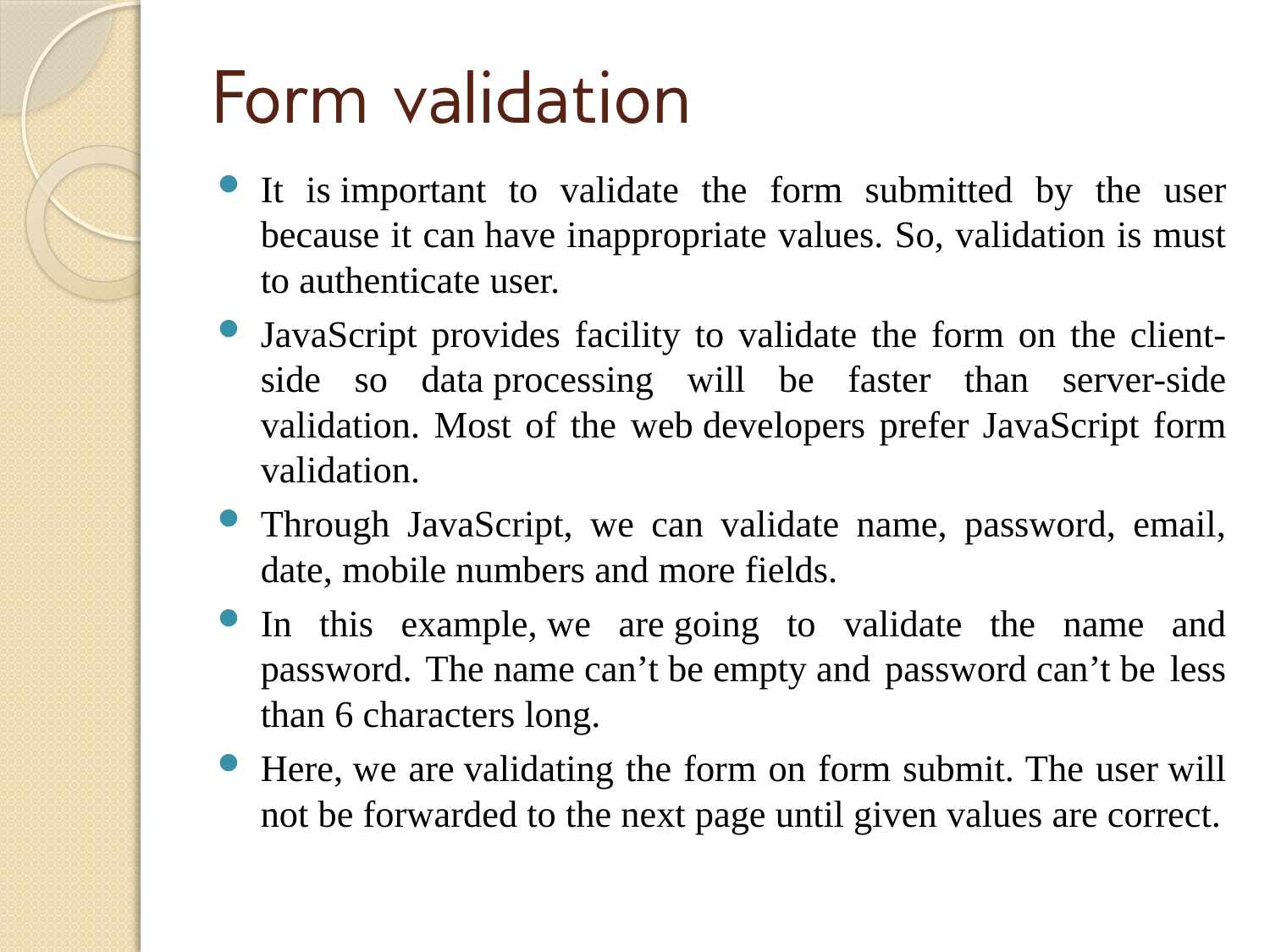

# Form validation
It is important to validate the form submitted by the user because it can have inappropriate values. So, validation is must to authenticate user.​
JavaScript provides facility to validate the form on the client-side so data processing will be faster than server-side validation. Most of the web developers prefer JavaScript form validation.​
Through JavaScript, we can validate name, password, email, date, mobile numbers and more fields.​
In this example, we are going to validate the name and password. The name can’t be empty and password can’t be less than 6 characters long.​
Here, we are validating the form on form submit. The user will not be forwarded to the next page until given values are correct.